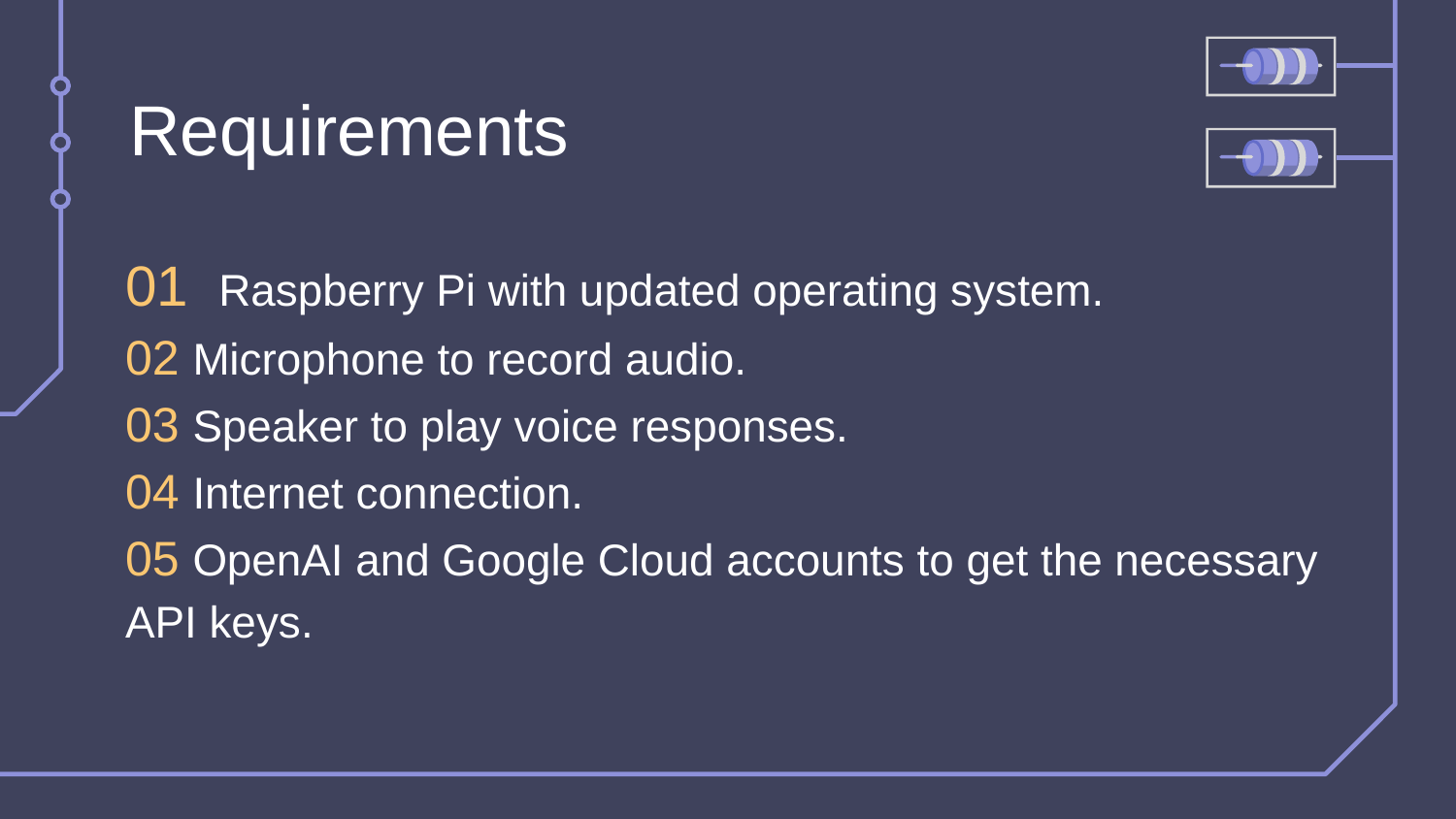

# Requirements

01  Raspberry Pi with updated operating system.
02 Microphone to record audio.
03 Speaker to play voice responses.
04 Internet connection.
05 OpenAI and Google Cloud accounts to get the necessary API keys.